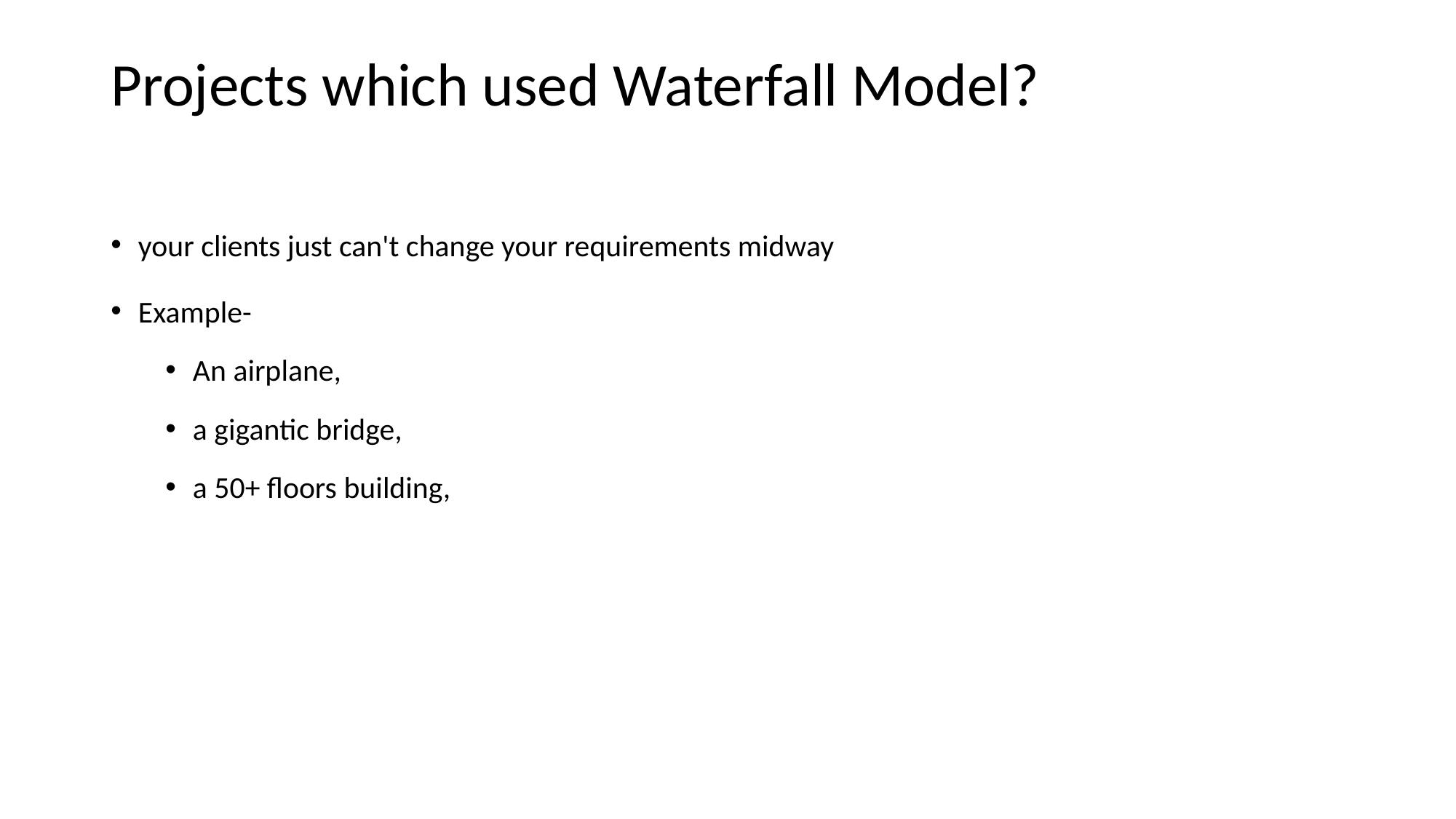

# Projects which used Waterfall Model?
your clients just can't change your requirements midway
Example-
An airplane,
a gigantic bridge,
a 50+ floors building,